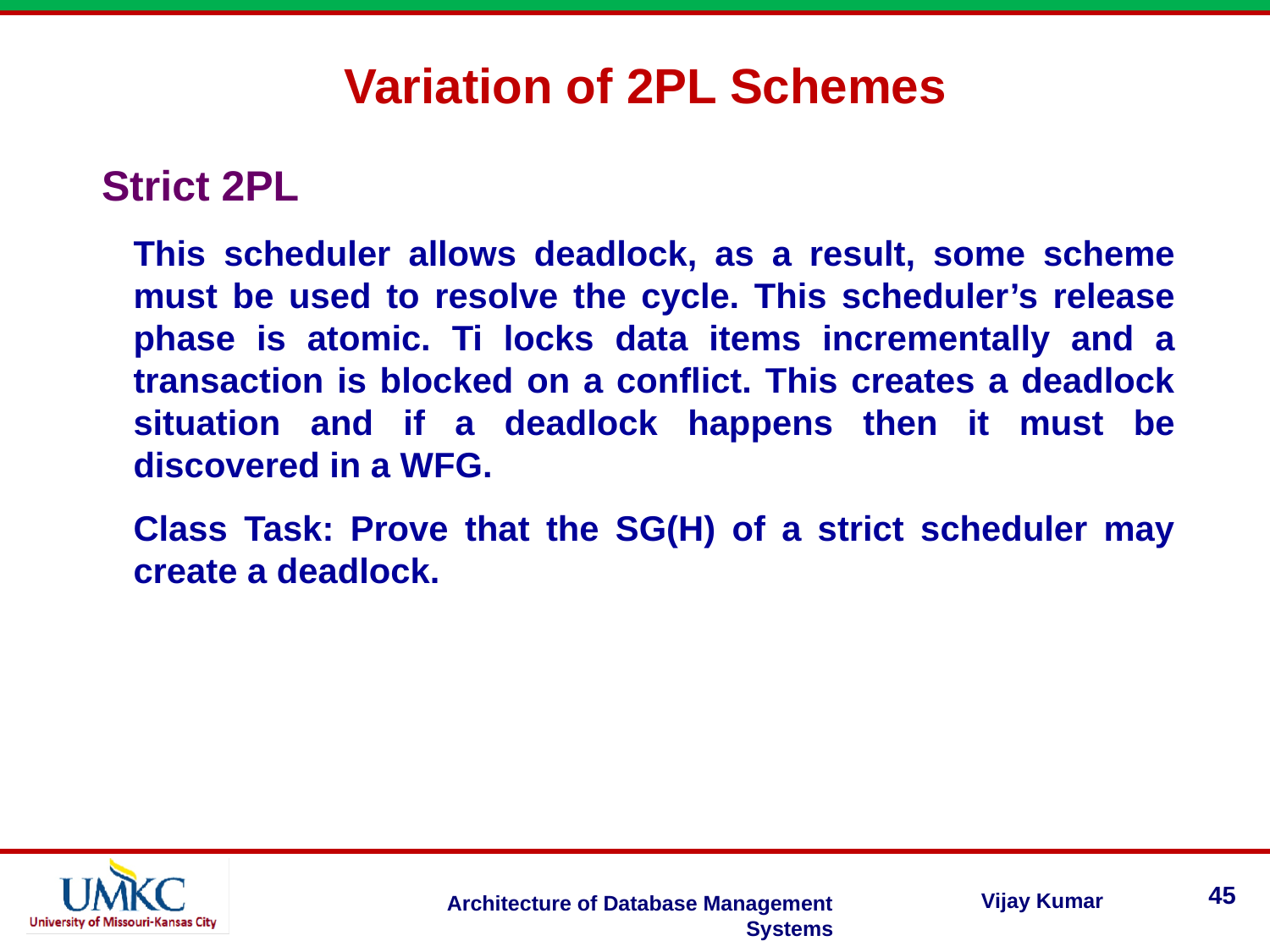

Variation of 2PL Schemes
Strict 2PL
This scheduler allows deadlock, as a result, some scheme must be used to resolve the cycle. This scheduler’s release phase is atomic. Ti locks data items incrementally and a transaction is blocked on a conflict. This creates a deadlock situation and if a deadlock happens then it must be discovered in a WFG.
Class Task: Prove that the SG(H) of a strict scheduler may create a deadlock.
45